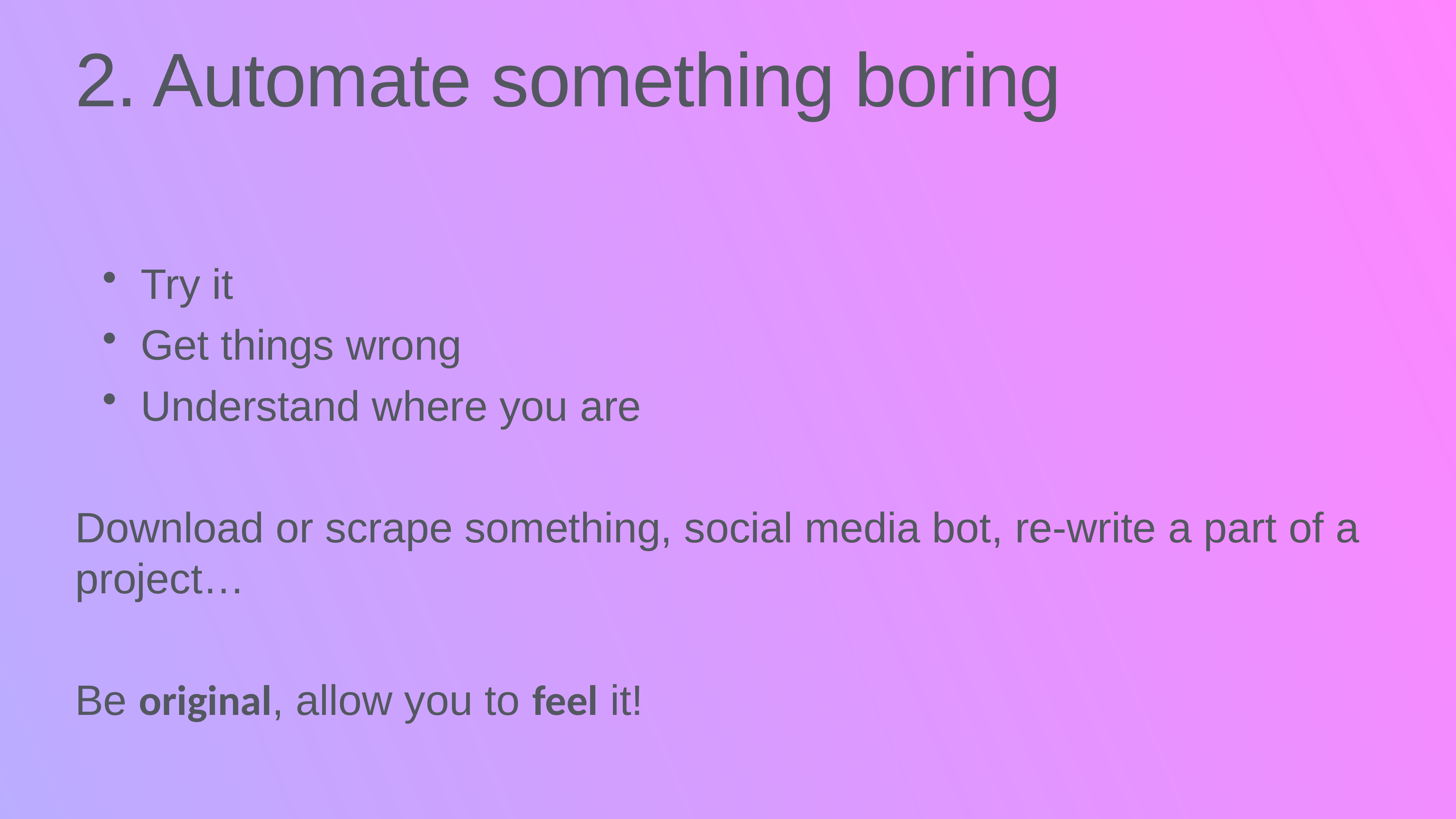

# 2. Automate something boring

Try it
Get things wrong
Understand where you are

Download or scrape something, social media bot, re-write a part of a project…

Be original, allow you to feel it!